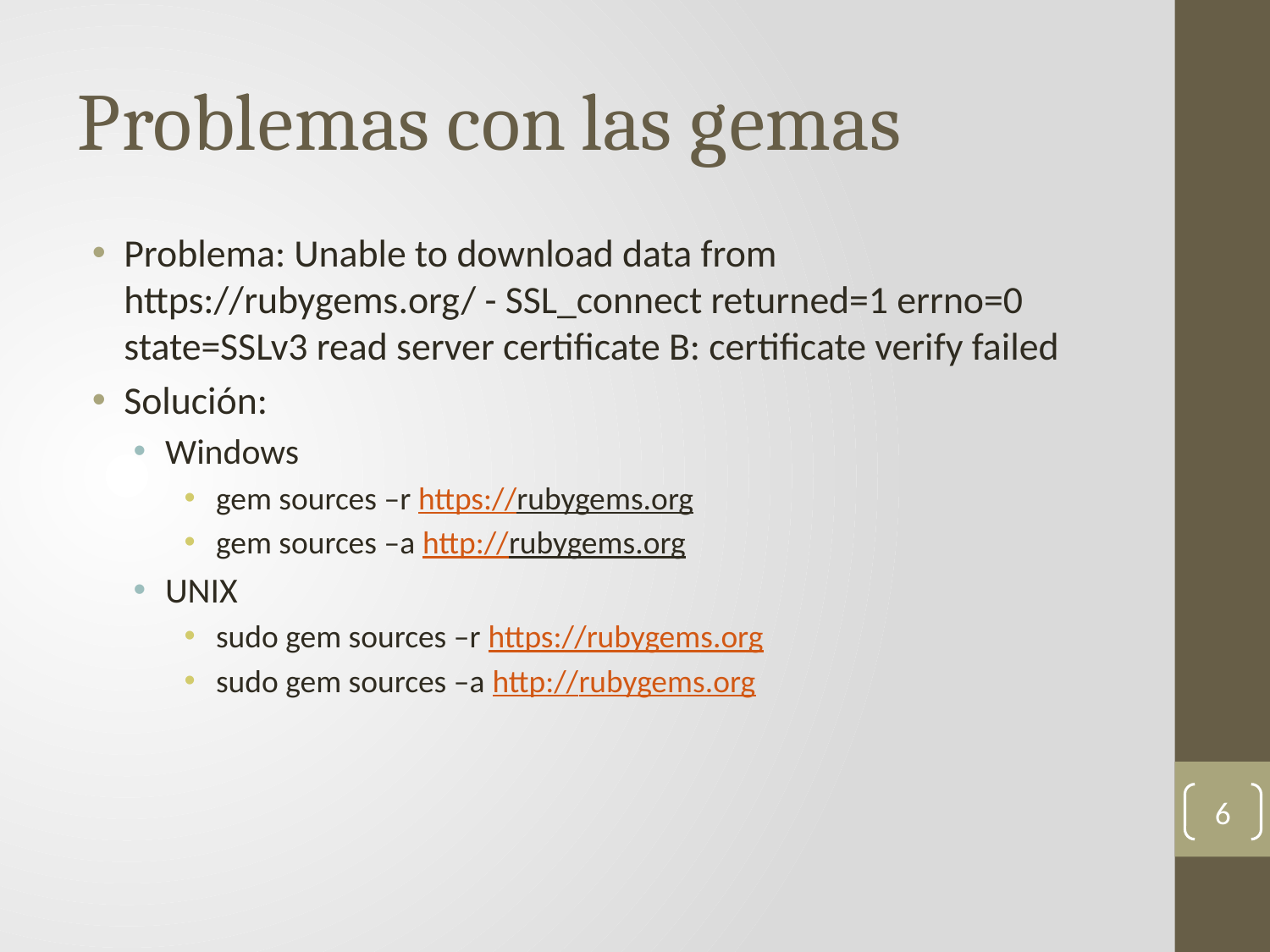

# Problemas con las gemas
Problema: Unable to download data from https://rubygems.org/ - SSL_connect returned=1 errno=0 state=SSLv3 read server certificate B: certificate verify failed
Solución:
Windows
gem sources –r https://rubygems.org
gem sources –a http://rubygems.org
UNIX
sudo gem sources –r https://rubygems.org
sudo gem sources –a http://rubygems.org
6